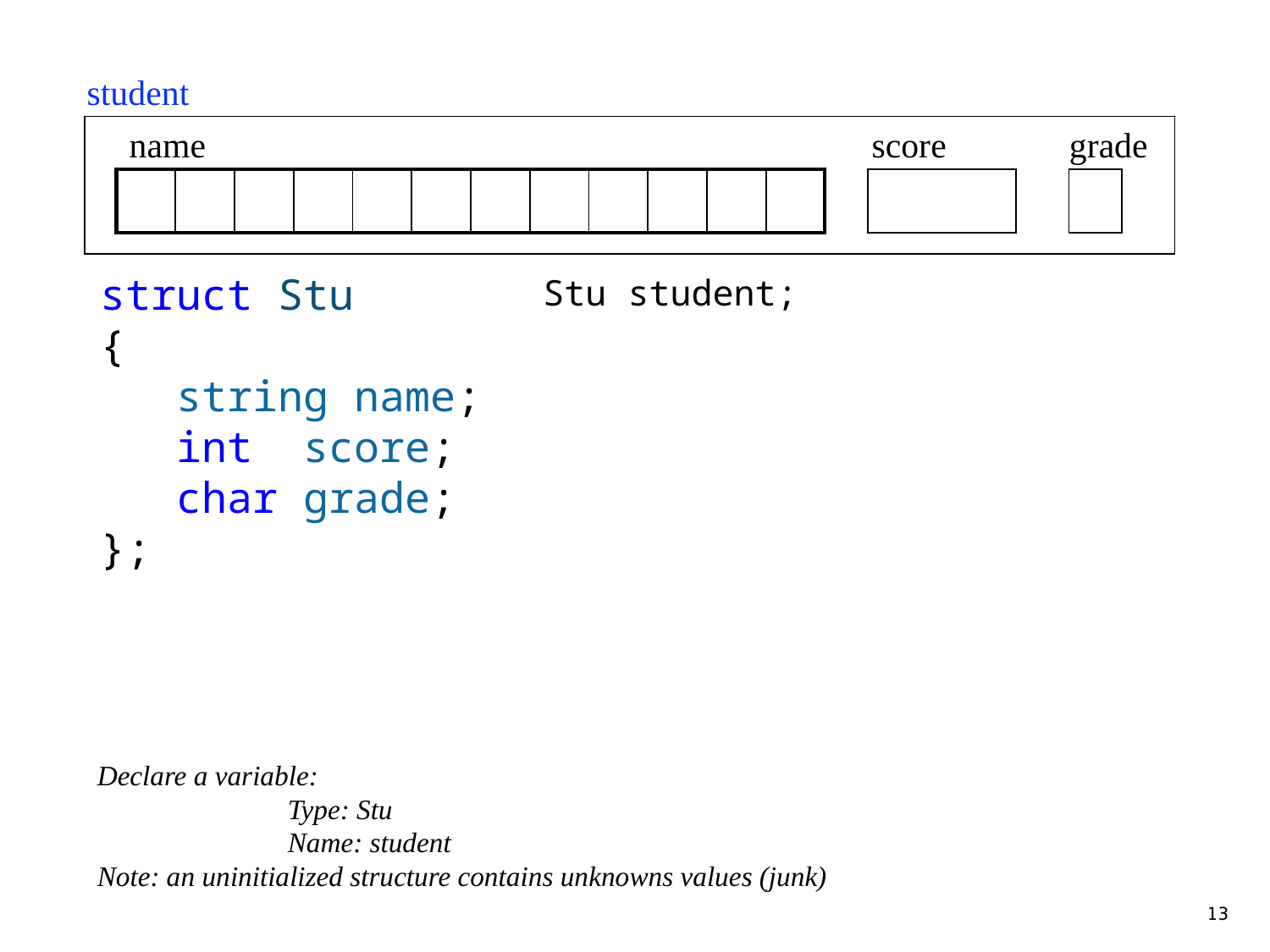

student

name
score
grade

|  |  |  |  |  |  |  |  |  |  |  |  |
| --- | --- | --- | --- | --- | --- | --- | --- | --- | --- | --- | --- |
struct Stu
{
   string name;
   int  score;
   char grade;
};
Stu student;

Declare a variable:
		Type: Stu
		Name: student
Note: an uninitialized structure contains unknowns values (junk)
13